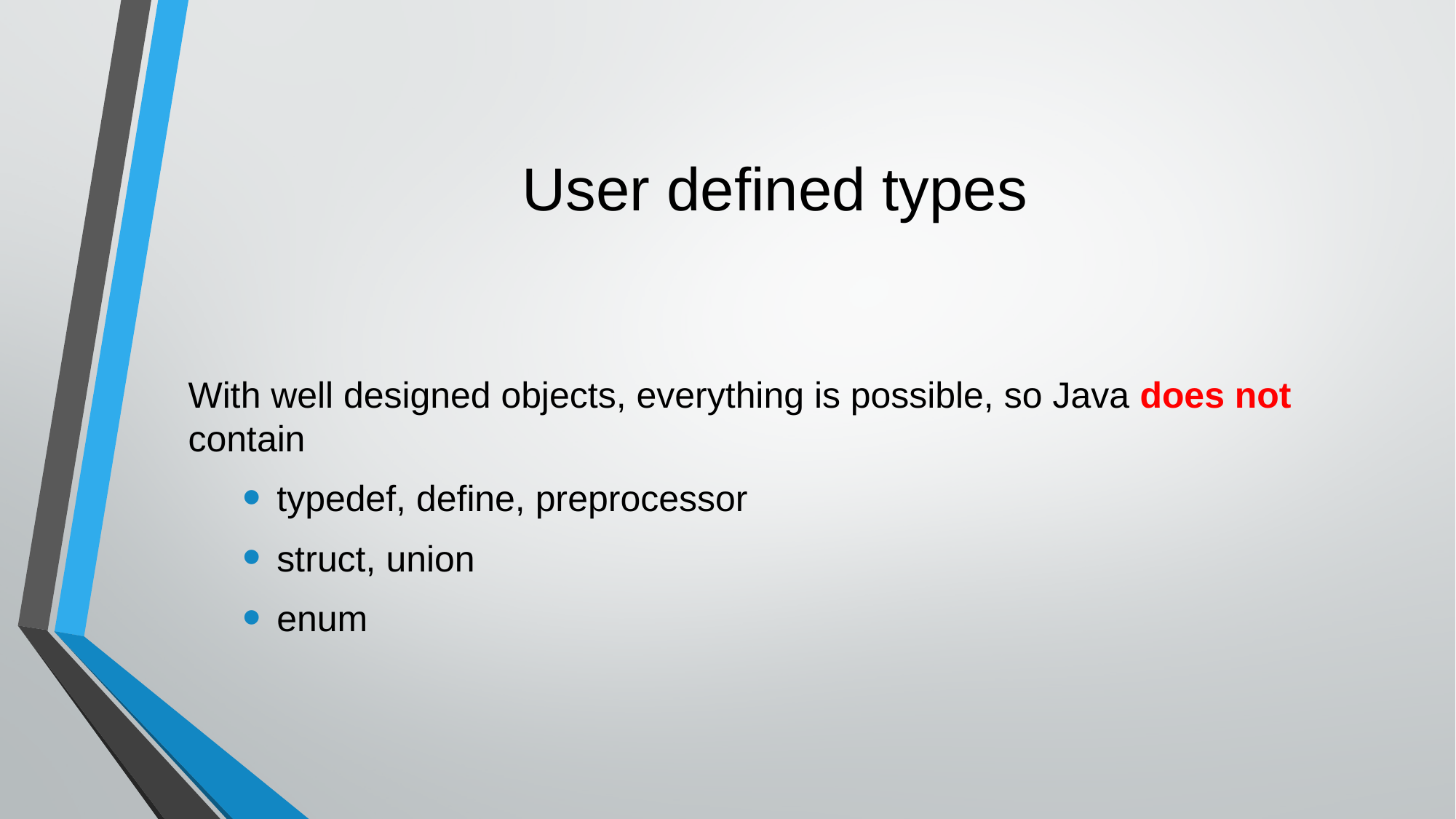

# User defined types
With well designed objects, everything is possible, so Java does not contain
typedef, define, preprocessor
struct, union
enum